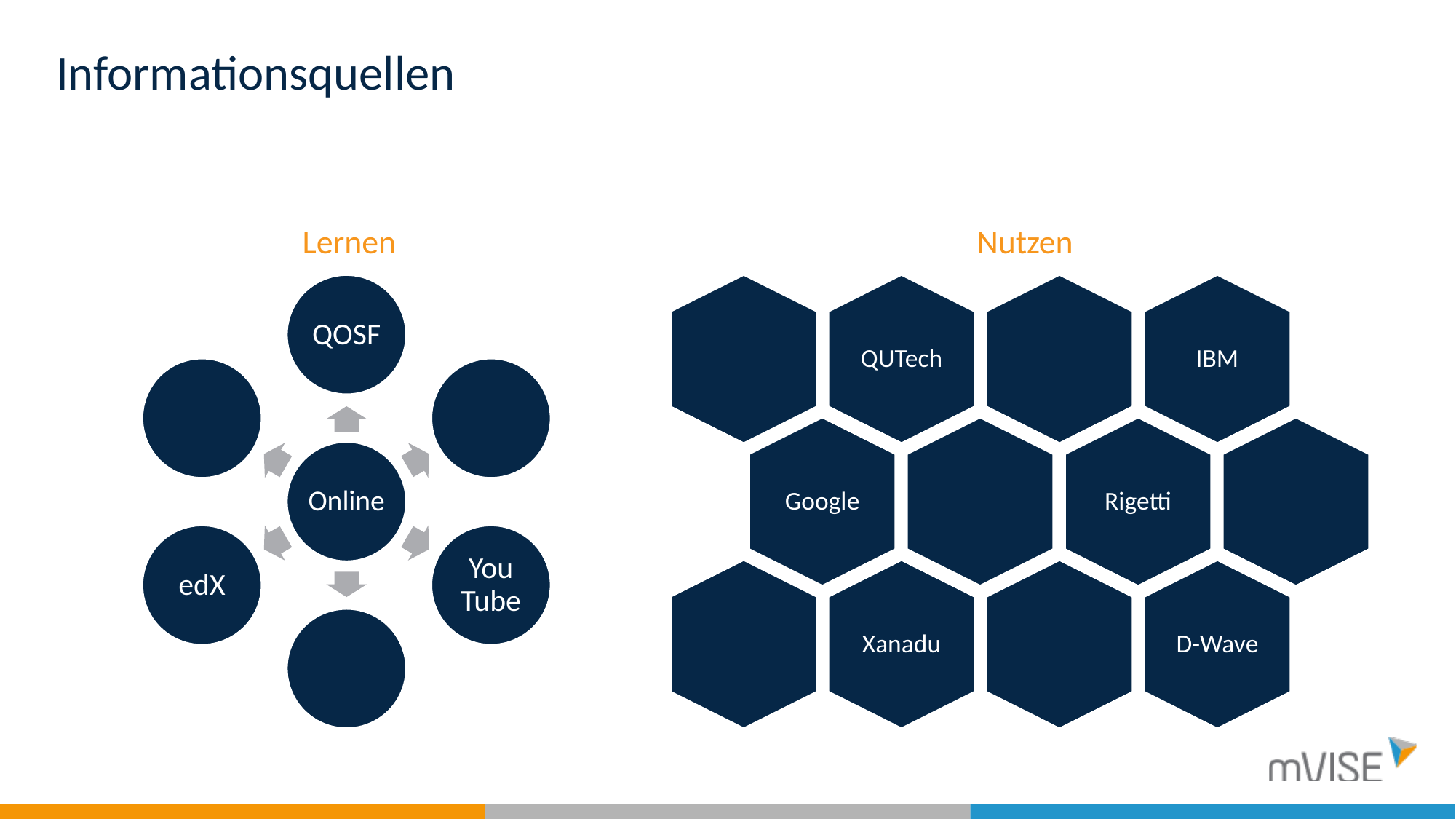

# Informationsquellen

Nutzen
Lernen
Online

QOSF

You Tube

edX

QUTech

Google

Xanadu

IBM

Rigetti

D-Wave